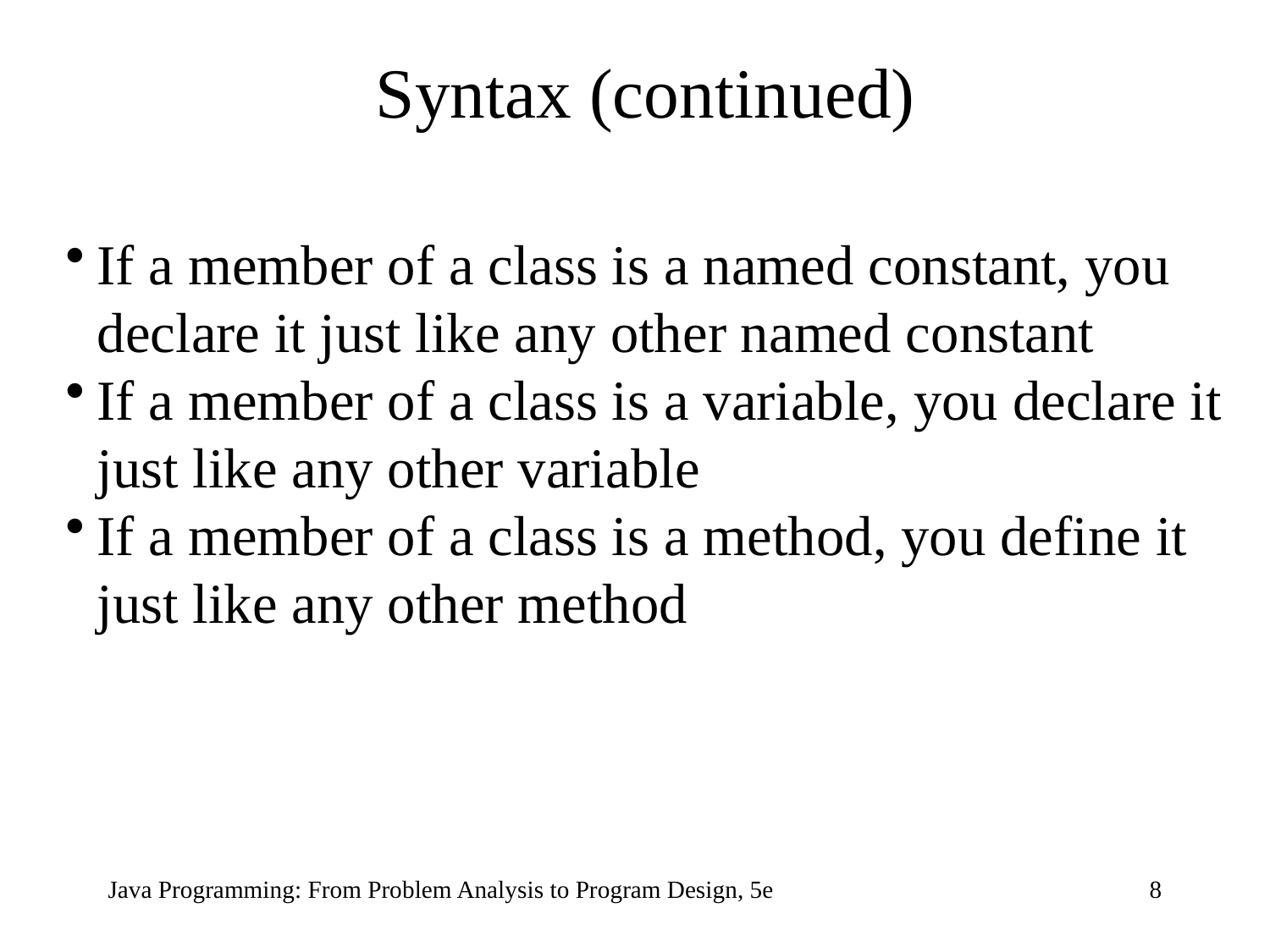

# Syntax (continued)
If a member of a class is a named constant, you declare it just like any other named constant
If a member of a class is a variable, you declare it just like any other variable
If a member of a class is a method, you define it just like any other method

Java Programming: From Problem Analysis to Program Design, 5e
8